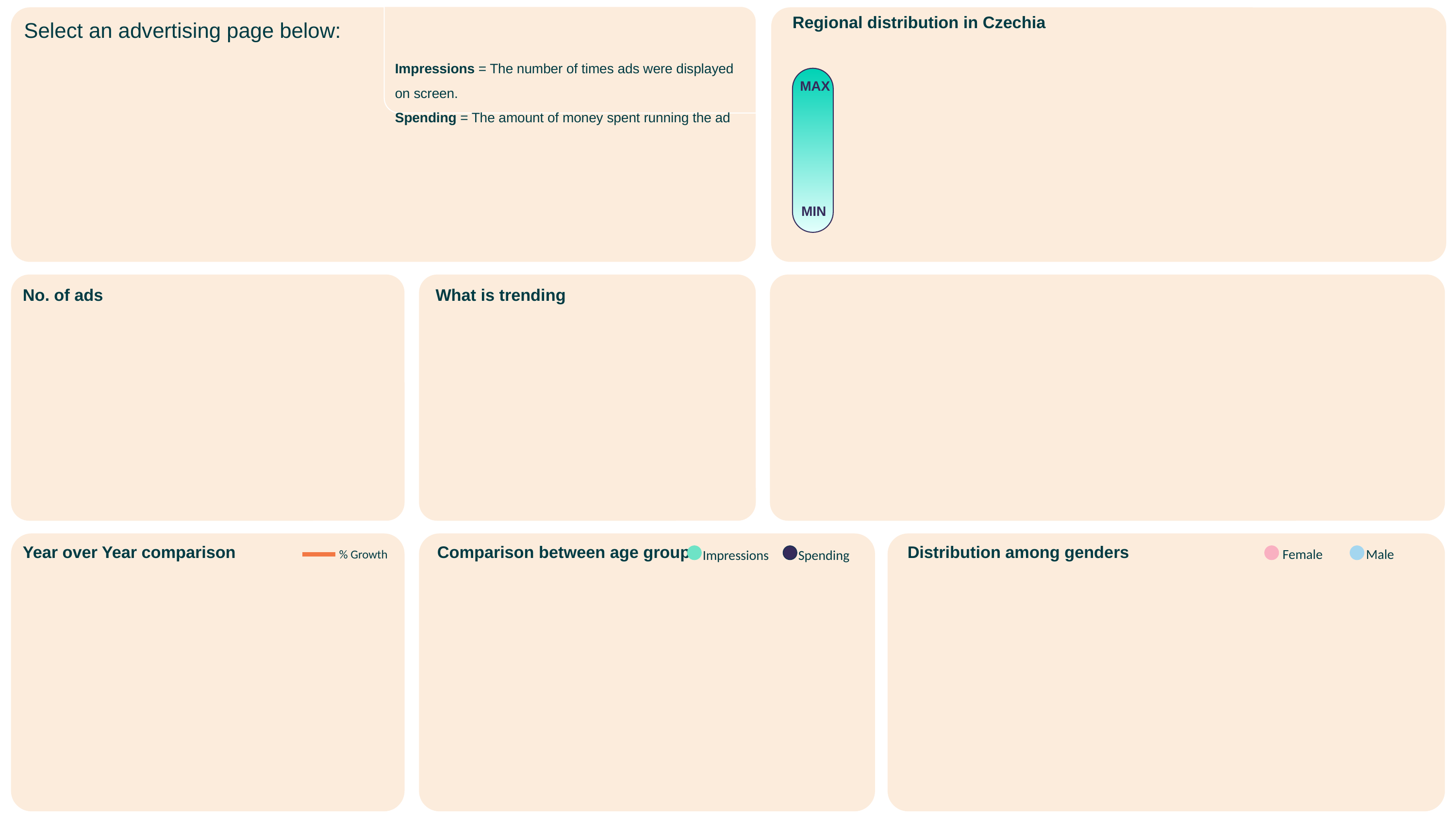

Regional distribution in Czechia

Select an advertising page below:

Impressions = The number of times ads were displayed on screen.
Spending = The amount of money spent running the ad
MAX

 MIN

MAX

 MIN
No. of ads
What is trending

Year over Year comparison
Comparison between age groups
Distribution among genders
Impressions
Spending
Female
Male
% Growth